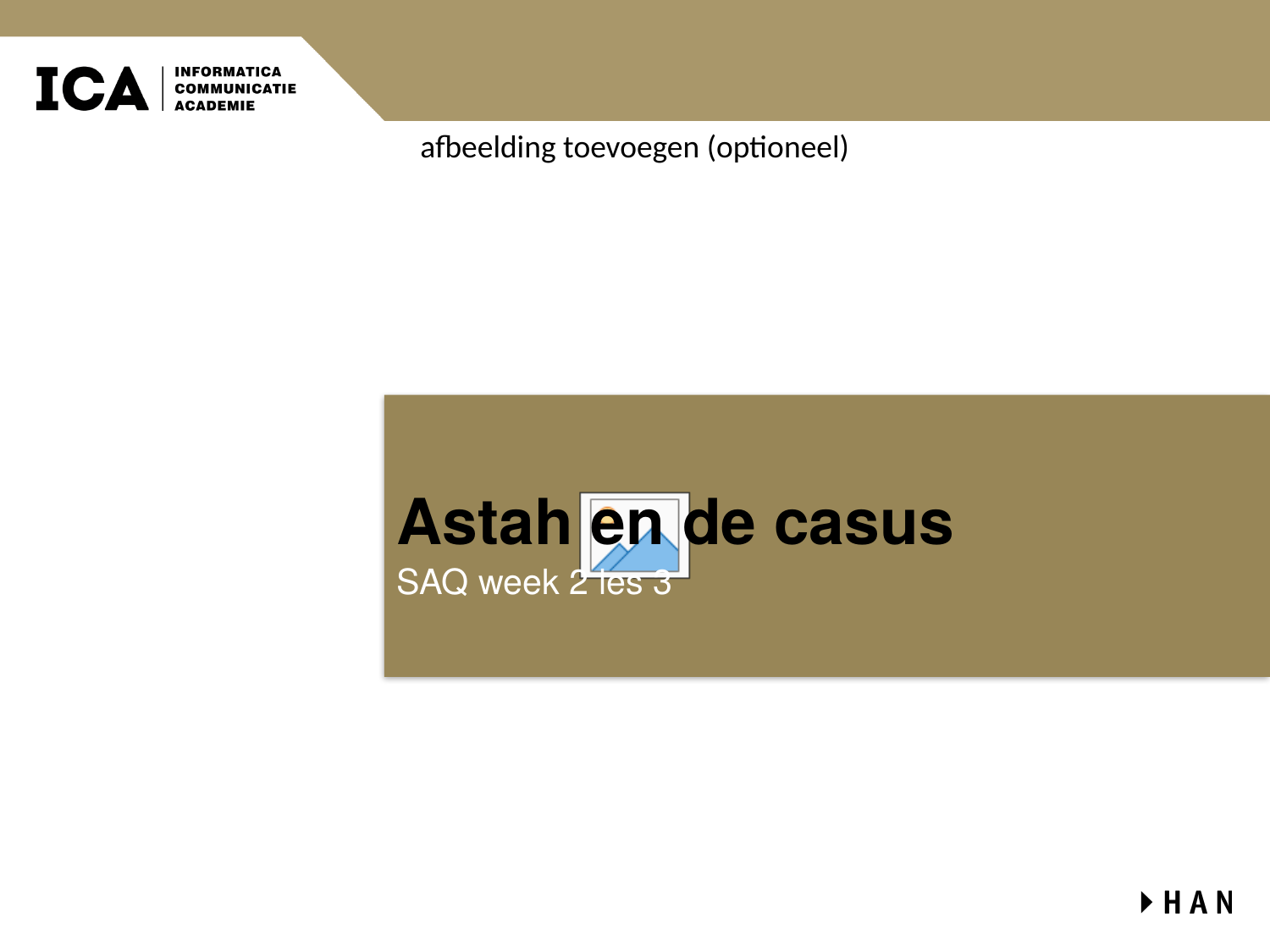

# Astah en de casus
SAQ week 2 les 3